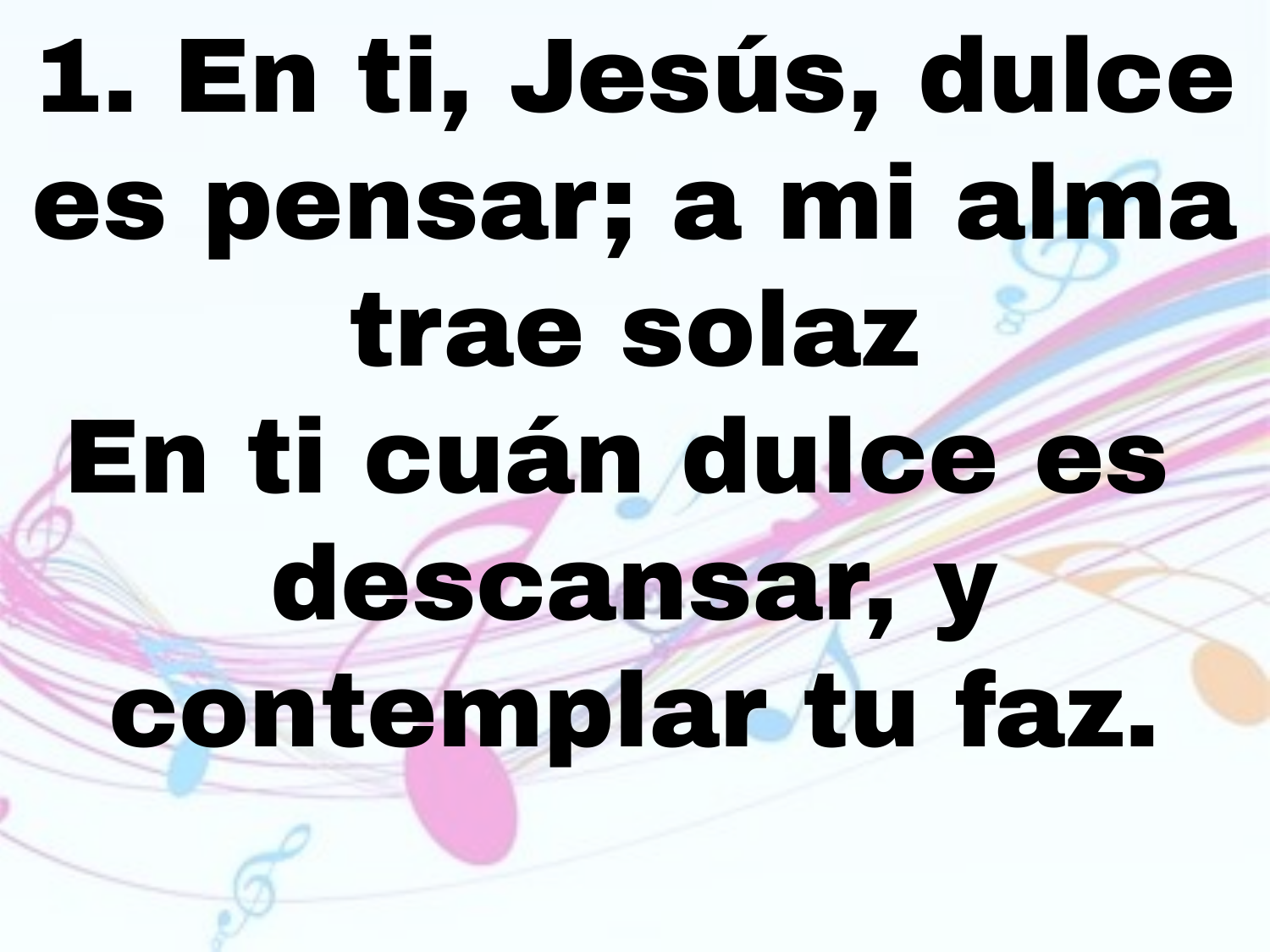

1. En ti, Jesús, dulce es pensar; a mi alma trae solaz
En ti cuán dulce es  descansar, y contemplar tu faz.